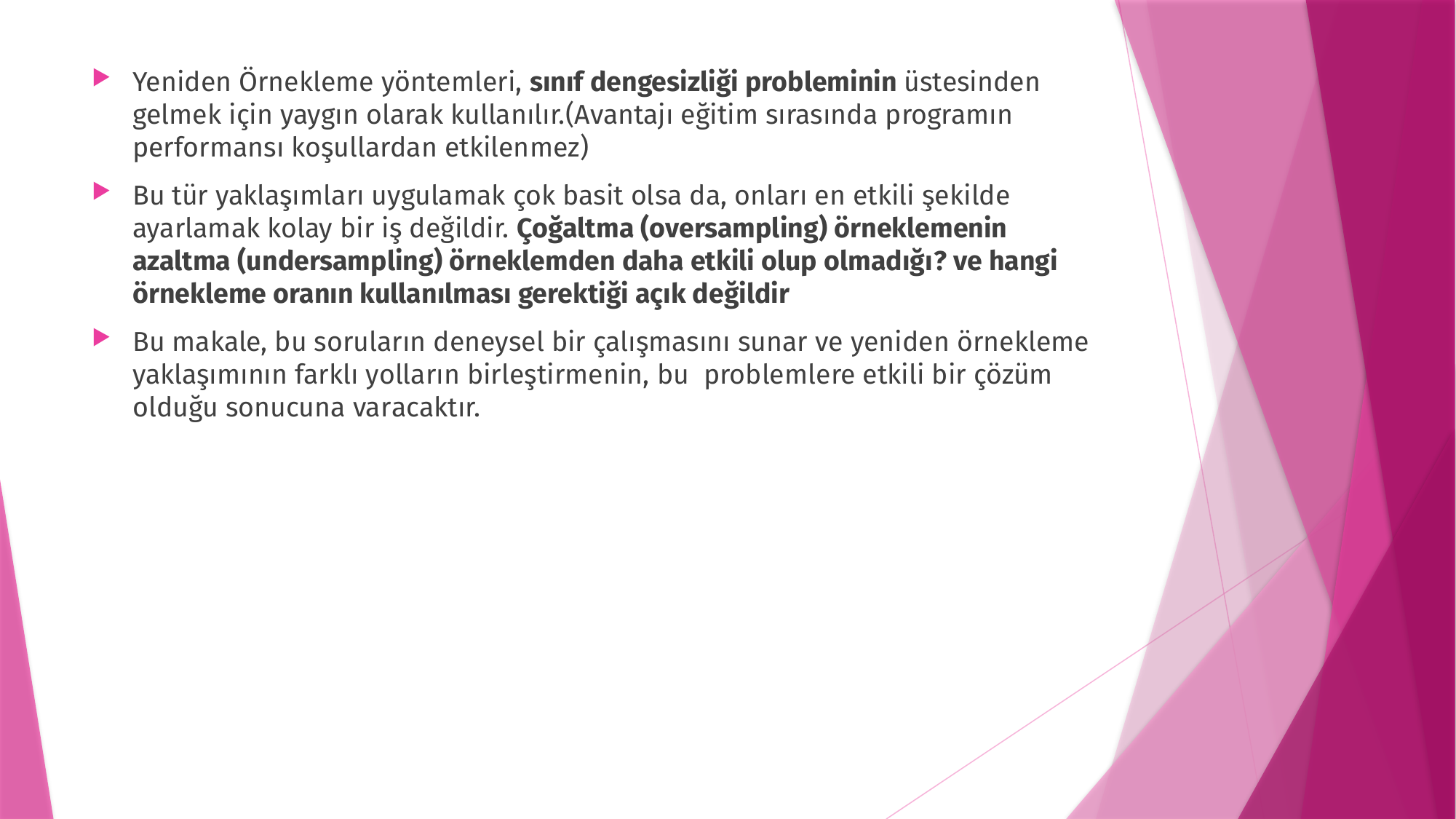

Yeniden Örnekleme yöntemleri, sınıf dengesizliği probleminin üstesinden gelmek için yaygın olarak kullanılır.(Avantajı eğitim sırasında programın performansı koşullardan etkilenmez)
Bu tür yaklaşımları uygulamak çok basit olsa da, onları en etkili şekilde ayarlamak kolay bir iş değildir. Çoğaltma (oversampling) örneklemenin azaltma (undersampling) örneklemden daha etkili olup olmadığı? ve hangi  örnekleme oranın kullanılması gerektiği açık değildir
Bu makale, bu soruların deneysel bir çalışmasını sunar ve yeniden örnekleme yaklaşımının farklı yolların birleştirmenin, bu  problemlere etkili bir çözüm olduğu sonucuna varacaktır.